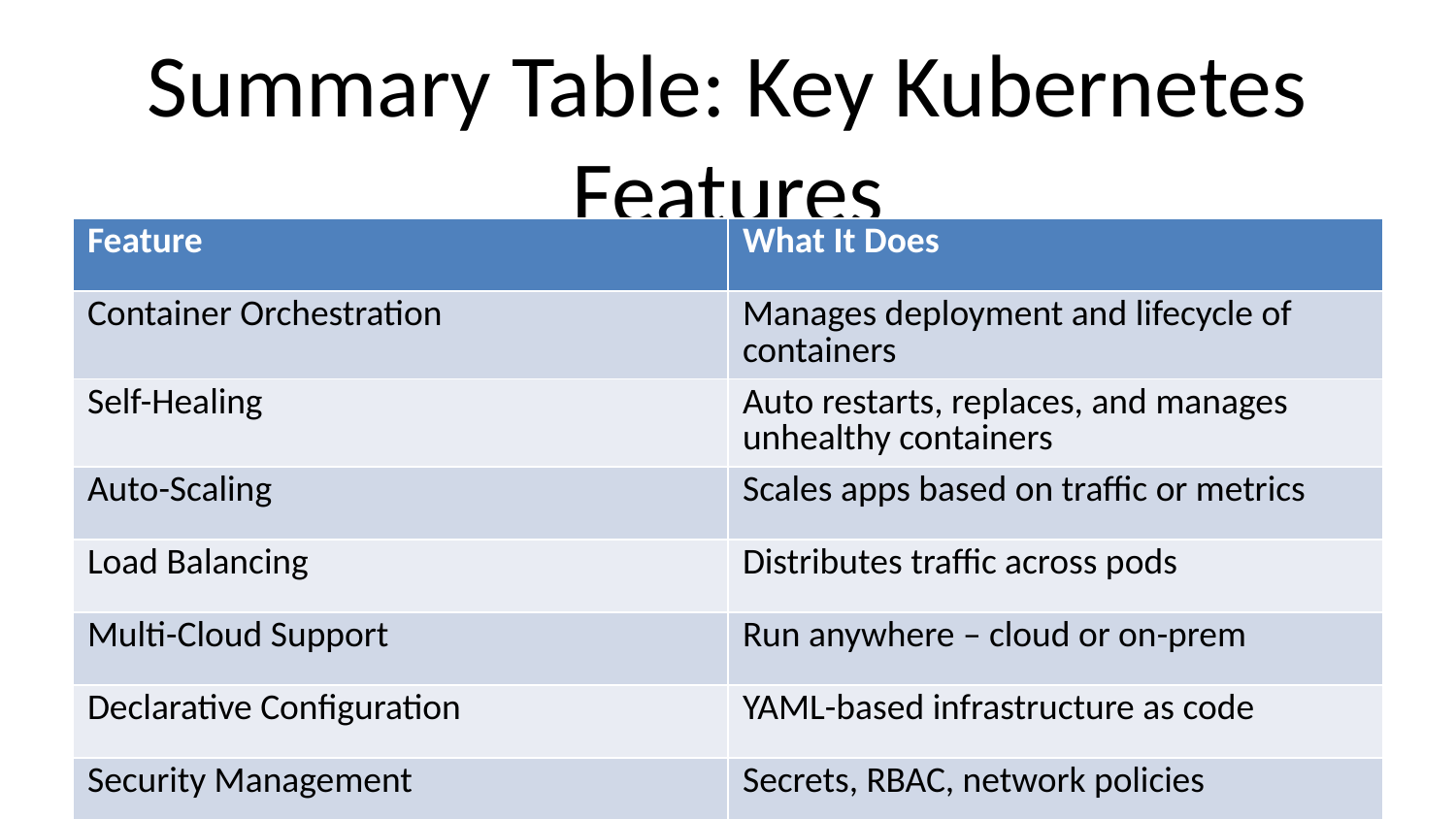

# Summary Table: Key Kubernetes Features
| Feature | What It Does |
| --- | --- |
| Container Orchestration | Manages deployment and lifecycle of containers |
| Self-Healing | Auto restarts, replaces, and manages unhealthy containers |
| Auto-Scaling | Scales apps based on traffic or metrics |
| Load Balancing | Distributes traffic across pods |
| Multi-Cloud Support | Run anywhere – cloud or on-prem |
| Declarative Configuration | YAML-based infrastructure as code |
| Security Management | Secrets, RBAC, network policies |
| Extensibility | Custom plugins, CRDs, third-party integrations |